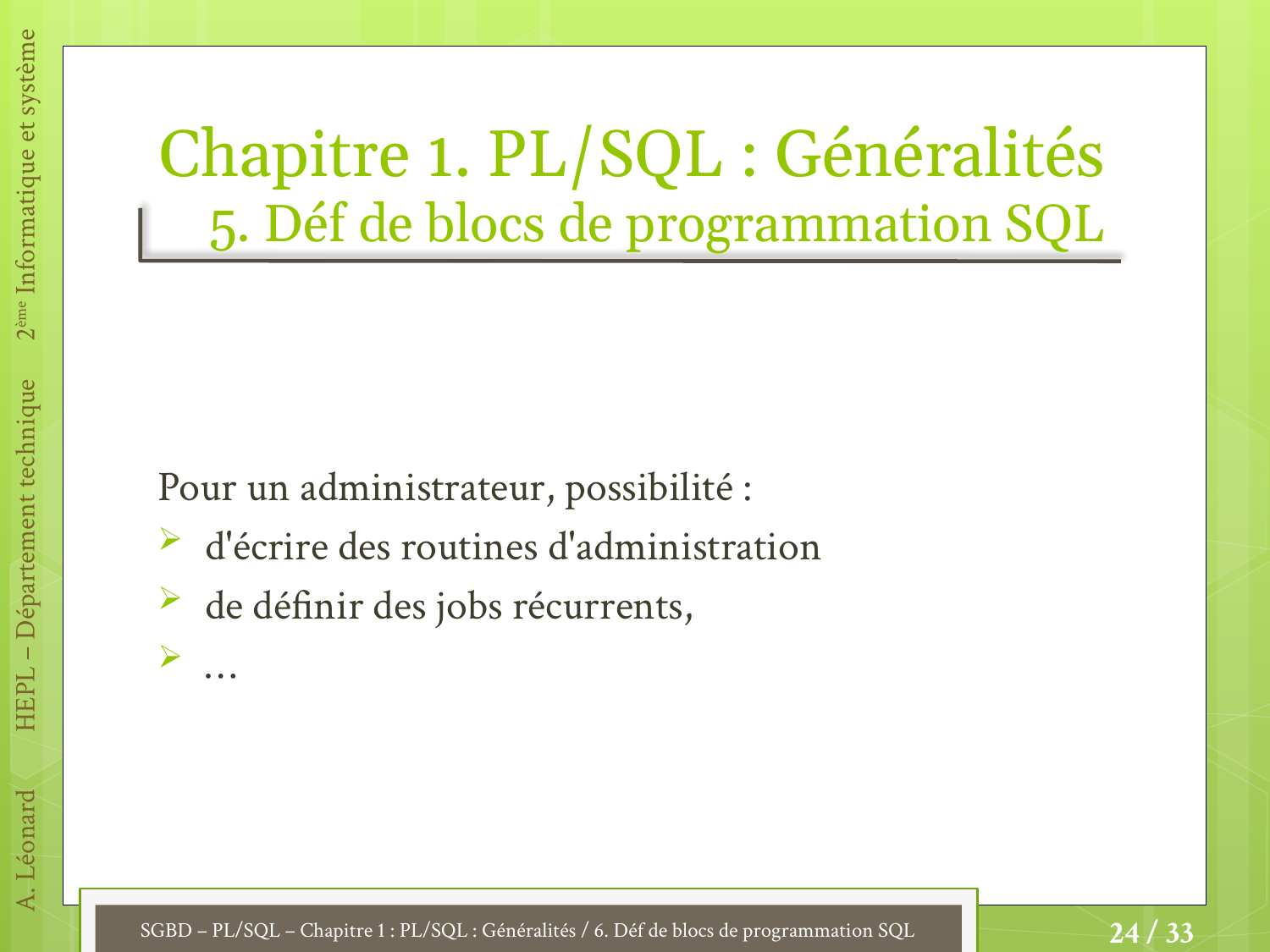

# Chapitre 1. PL/SQL : Généralités 5. Déf de blocs de programmation SQL
Pour un administrateur, possibilité :
d'écrire des routines d'administration
de définir des jobs récurrents,
…
SGBD – PL/SQL – Chapitre 1 : PL/SQL : Généralités / 6. Déf de blocs de programmation SQL